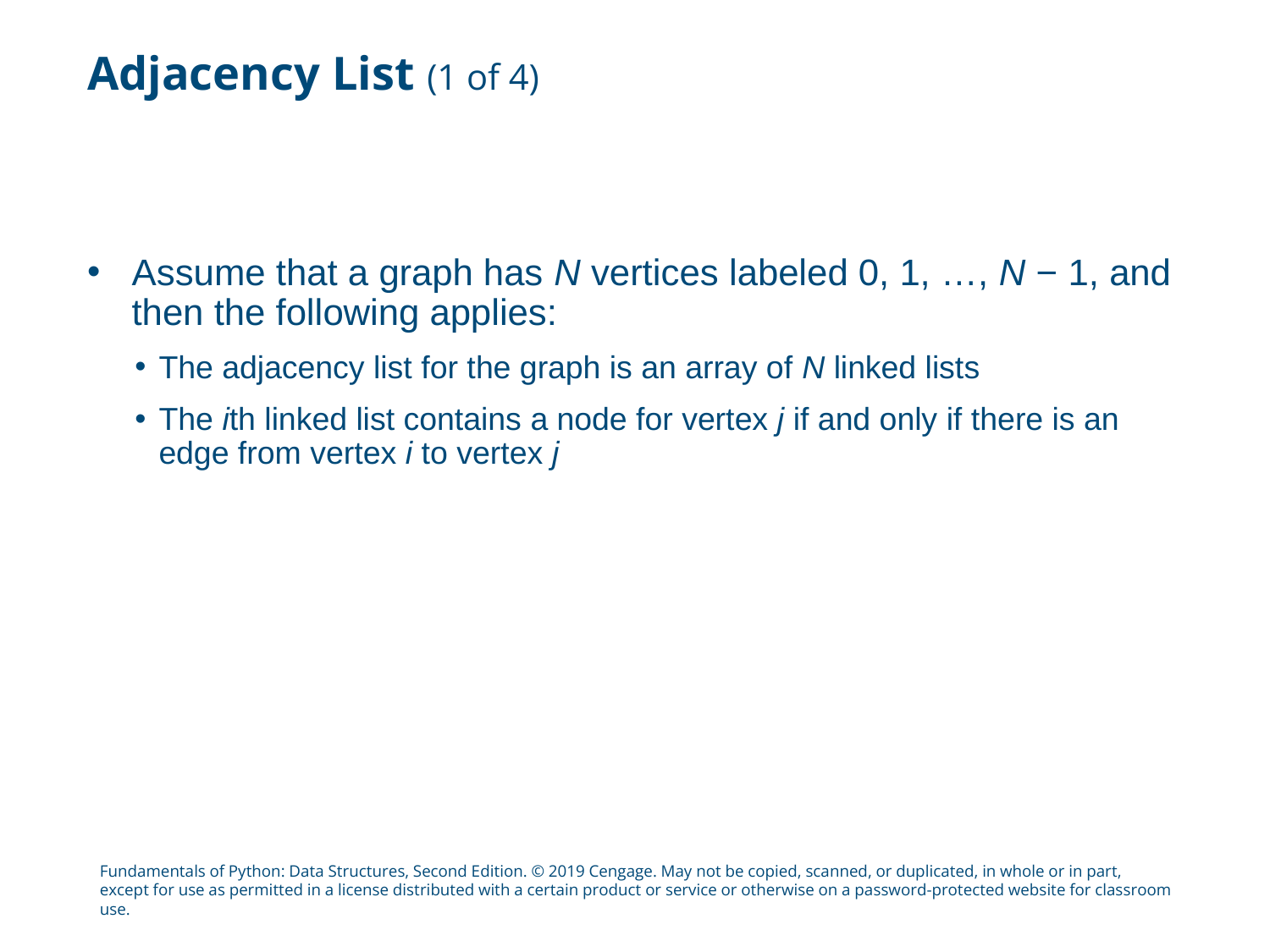

# Adjacency List (1 of 4)
Assume that a graph has N vertices labeled 0, 1, …, N − 1, and then the following applies:
The adjacency list for the graph is an array of N linked lists
The ith linked list contains a node for vertex j if and only if there is an edge from vertex i to vertex j
Fundamentals of Python: Data Structures, Second Edition. © 2019 Cengage. May not be copied, scanned, or duplicated, in whole or in part, except for use as permitted in a license distributed with a certain product or service or otherwise on a password-protected website for classroom use.